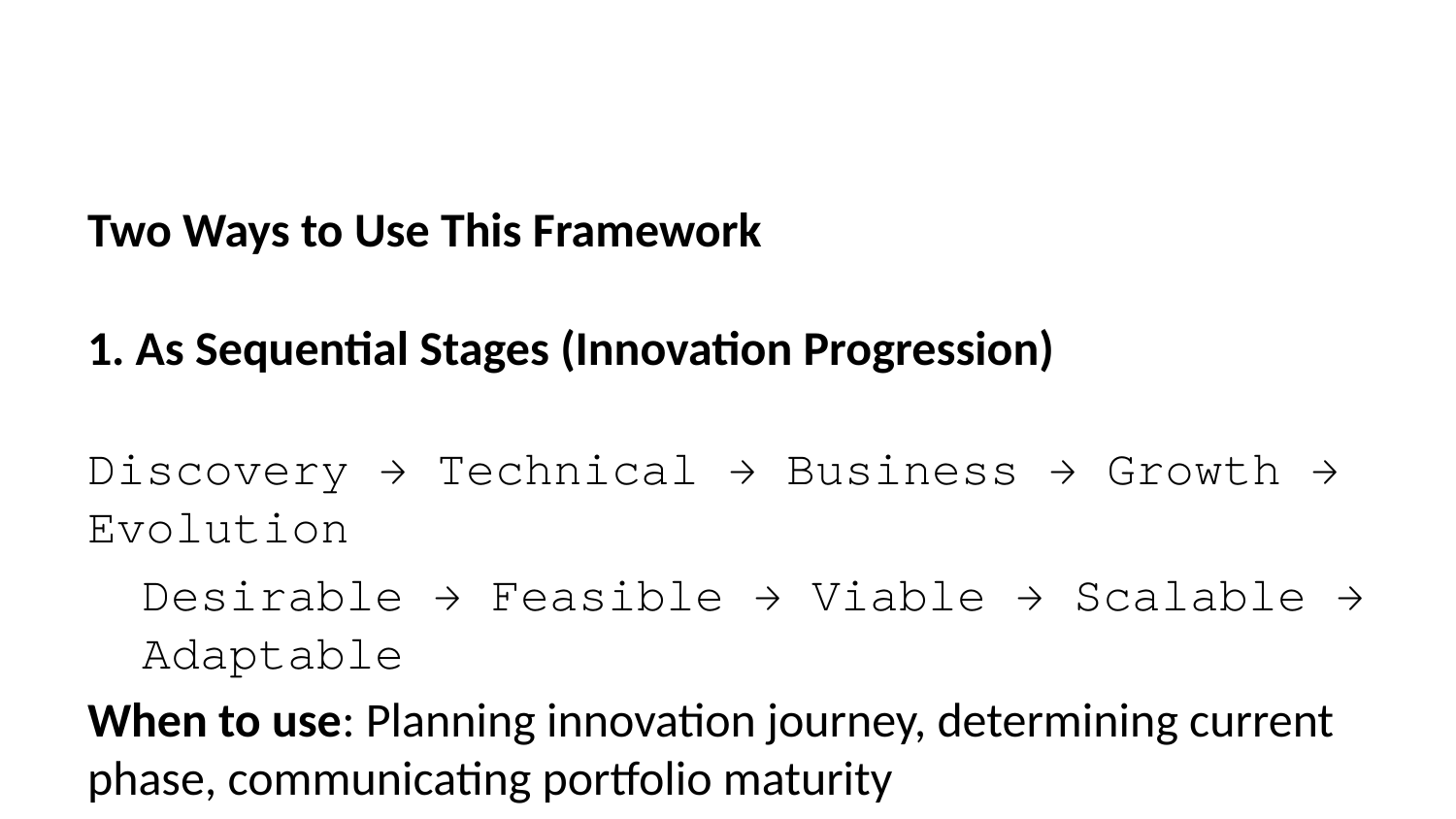

Two Ways to Use This Framework
1. As Sequential Stages (Innovation Progression)
Discovery → Technical → Business → Growth → Evolution
Desirable → Feasible → Viable → Scalable → Adaptable
When to use: Planning innovation journey, determining current phase, communicating portfolio maturity
Example: "Our new AI platform is in the Viable stage - we've validated customer demand (Desirable) and built working prototypes (Feasible), and now we're testing the business model with pilot customers."
2. As Concurrent Lenses (Continuous Evaluation)
At ANY innovation phase, simultaneously ask all five questions:
✓ Is it desirable? (Now? In future?)
✓ Is it feasible? (Now? In future?)
✓ Is it viable? (Now? In future?)
✓ Is it scalable? (Now? In future?)
✓ Is it adaptable? (Now? In future?)
When to use: Stage-Gate reviews, go/no-go decisions, pivot assessments, portfolio health checks
Example: At Gate 3 review, explicitly evaluate innovation across all five dimensions, even if it's only in Feasible stage - this surfaces future risks early.